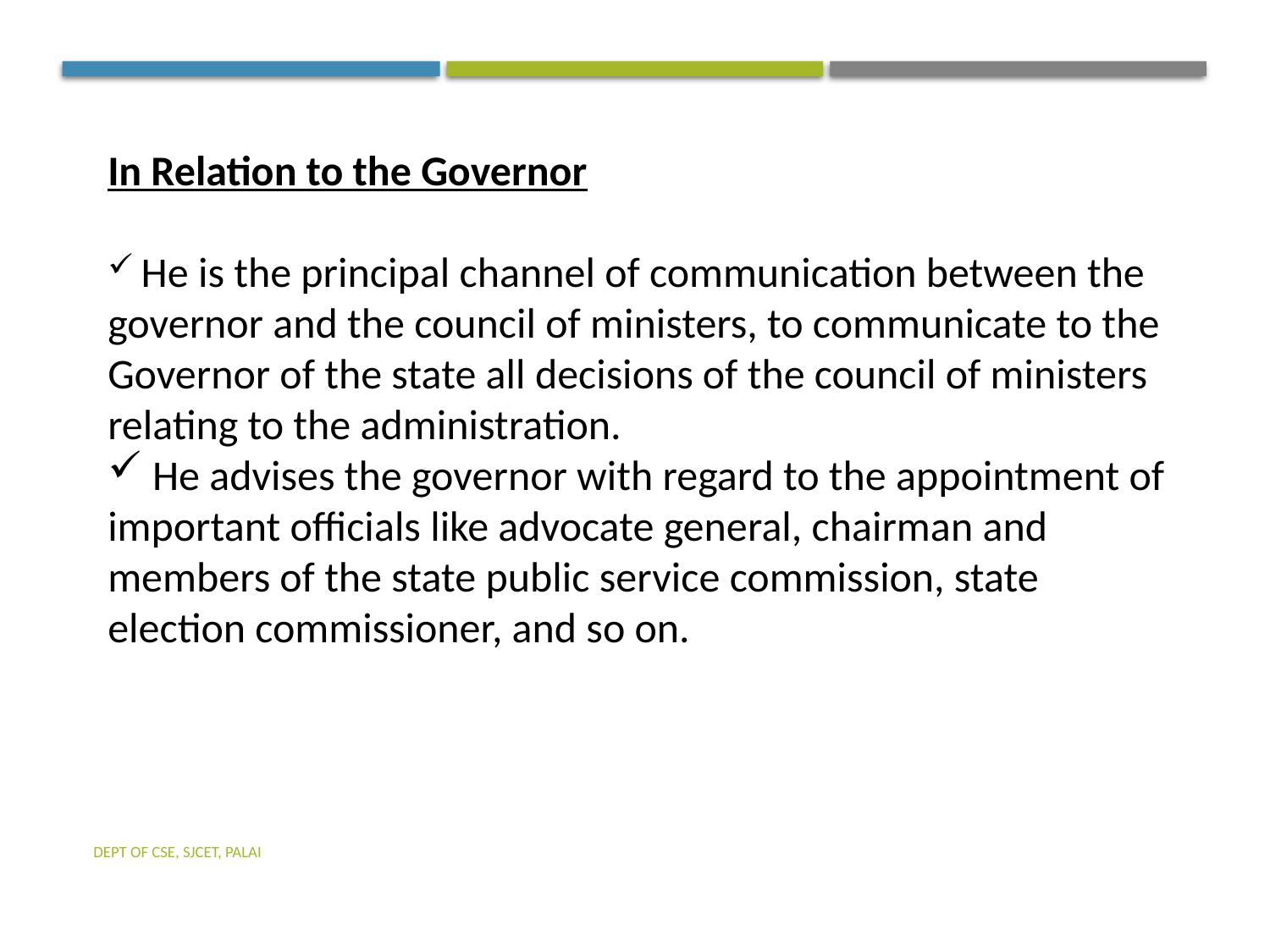

In Relation to the Governor

 He is the principal channel of communication between the governor and the council of ministers, to communicate to the Governor of the state all decisions of the council of ministers relating to the administration.
 He advises the governor with regard to the appointment of important officials like advocate general, chairman and members of the state public service commission, state election commissioner, and so on.
Dept of CSE, SJCET, Palai